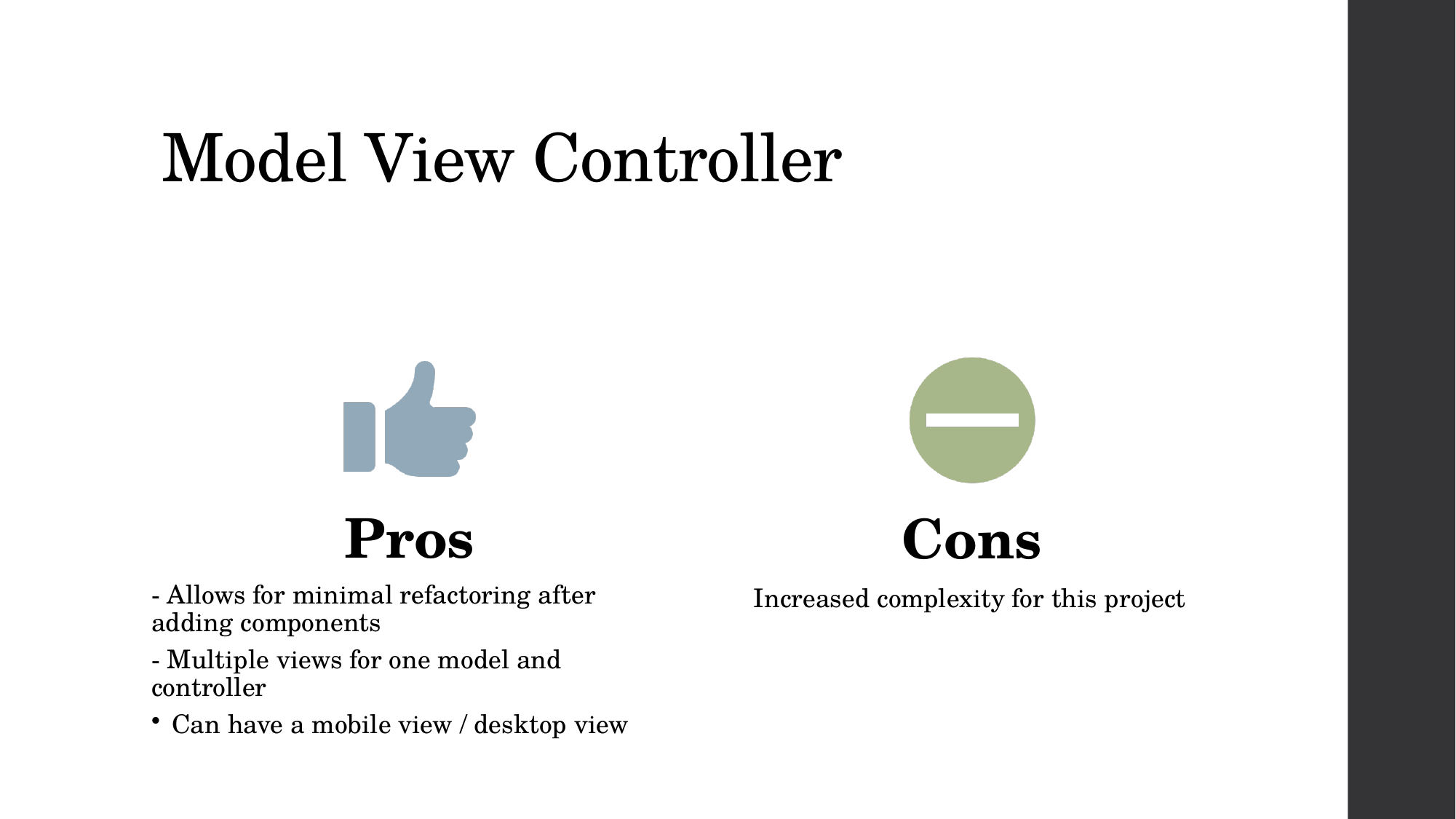

# Model View Controller
Pros
- Allows for minimal refactoring after adding components
- Multiple views for one model and controller
Can have a mobile view / desktop view
Cons
Increased complexity for this project